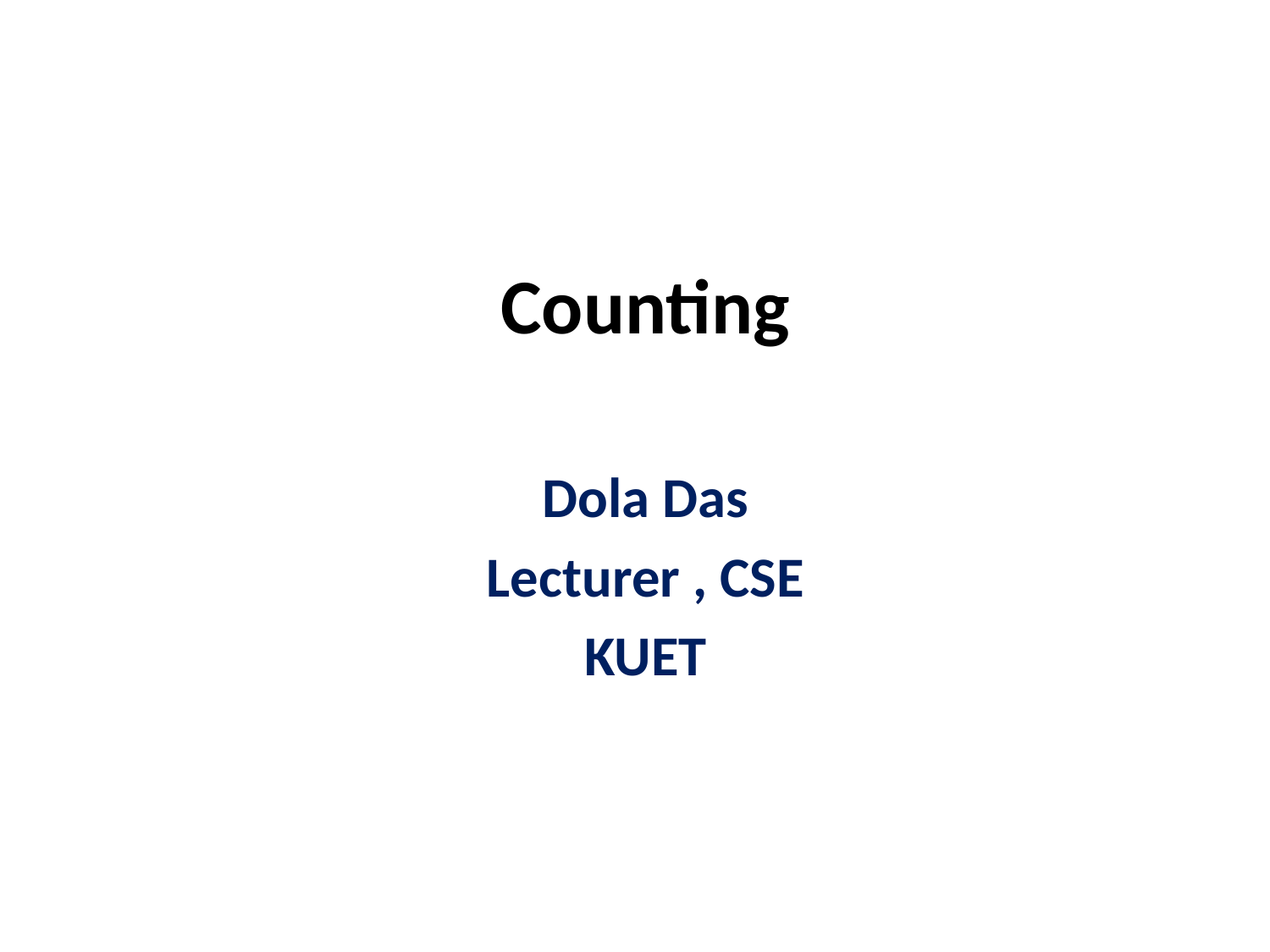

# Counting
Dola Das
Lecturer , CSE
KUET